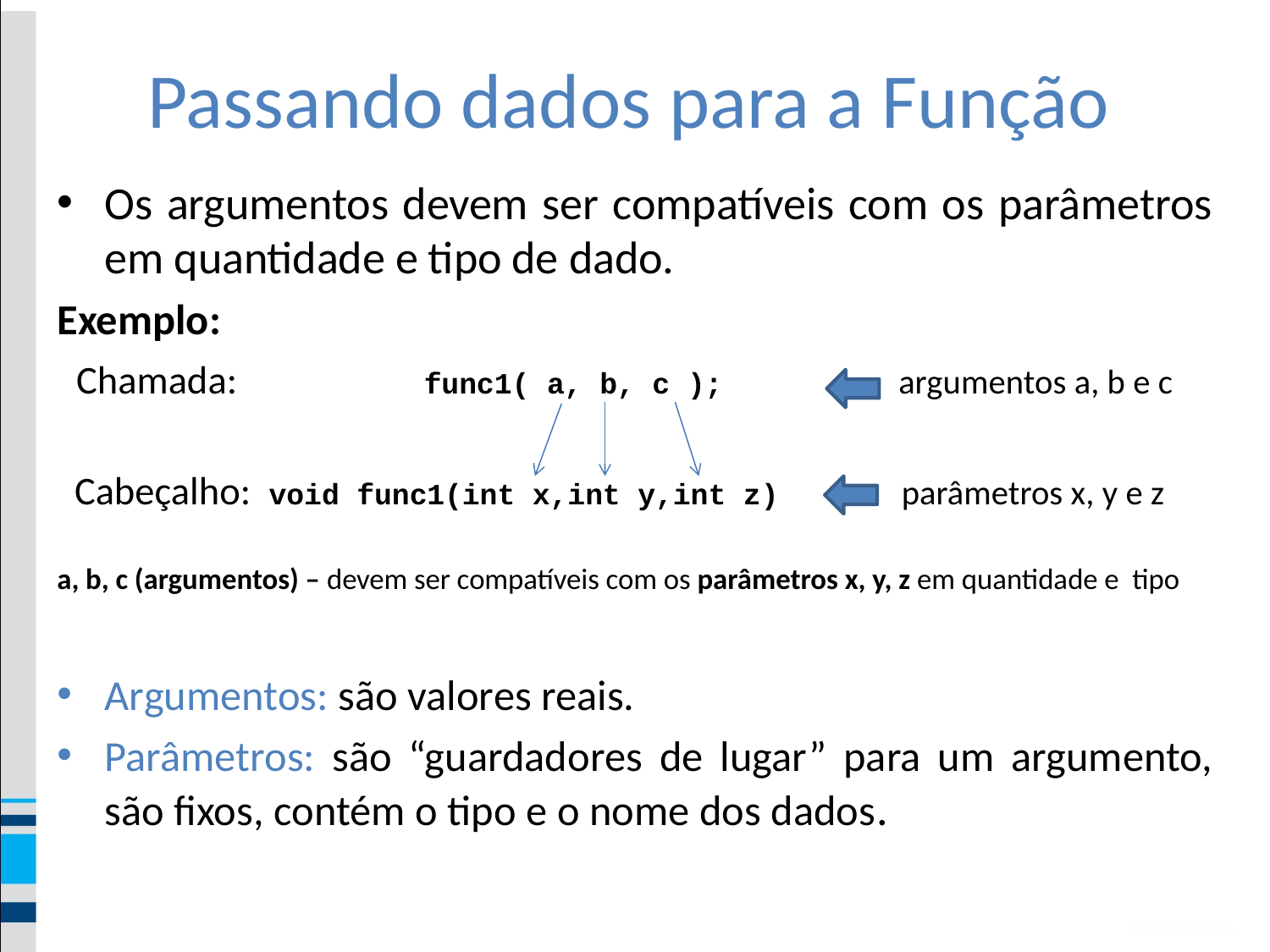

# Passando dados para a Função
Os argumentos devem ser compatíveis com os parâmetros em quantidade e tipo de dado.
Exemplo:
  Chamada:                     func1( a, b, c );          argumentos a, b e c

  Cabeçalho:  void func1(int x,int y,int z)       parâmetros x, y e z

a, b, c (argumentos) – devem ser compatíveis com os parâmetros x, y, z em quantidade e  tipo

Argumentos: são valores reais.
Parâmetros: são “guardadores de lugar” para um argumento, são fixos, contém o tipo e o nome dos dados.